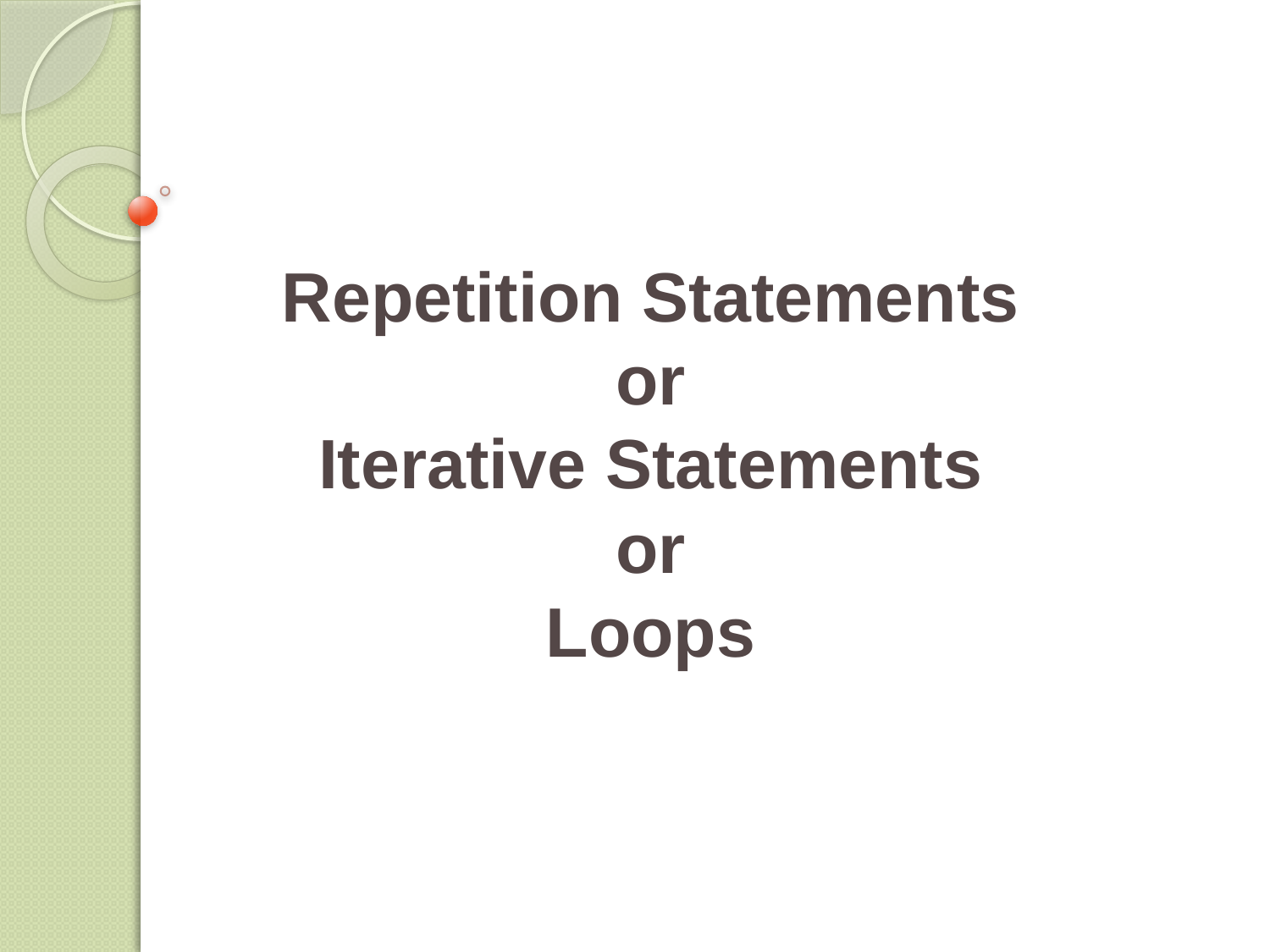

# Repetition Statements or Iterative Statements or Loops